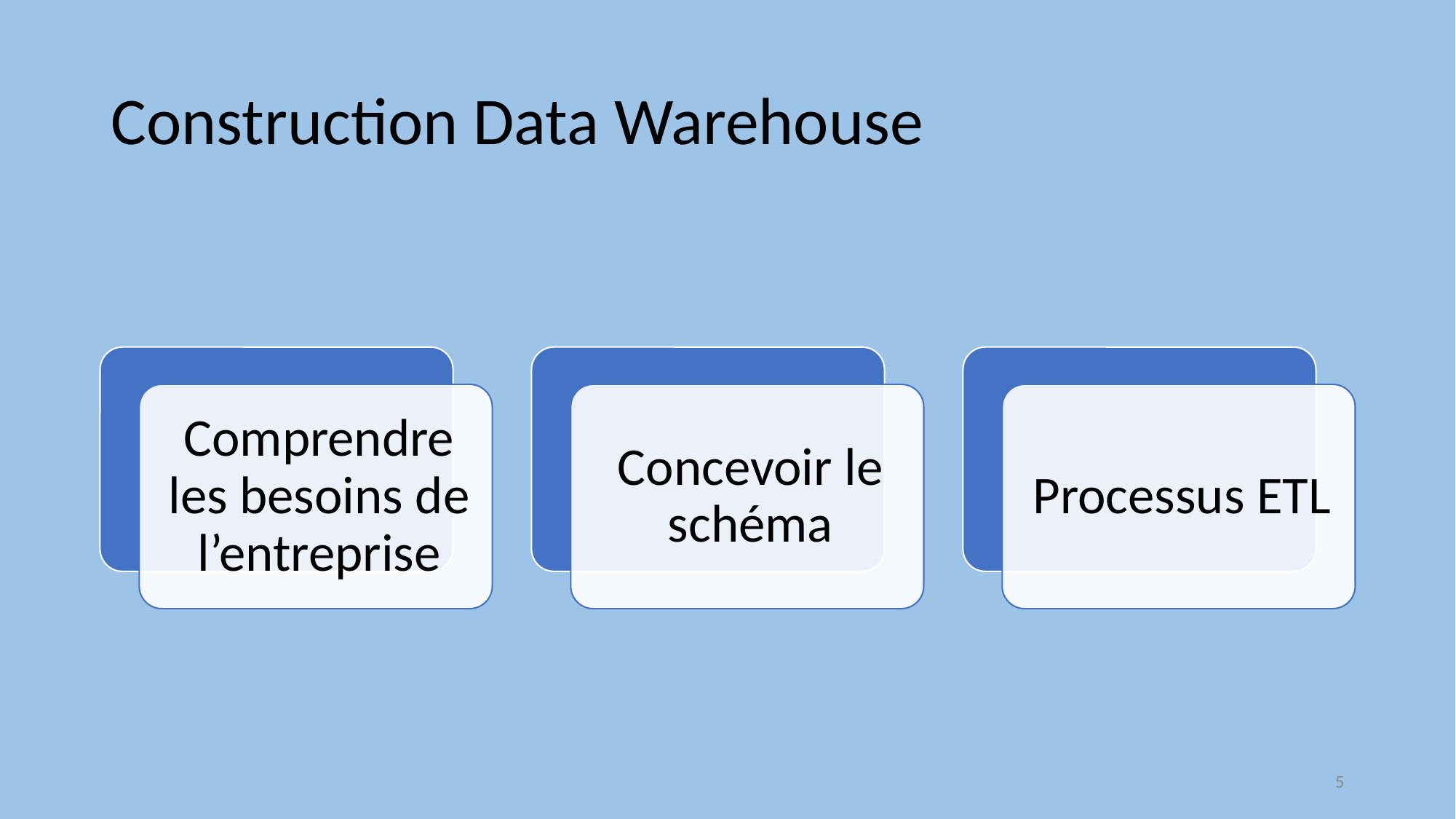

# Construction Data Warehouse
Comprendre les besoins de l’entreprise
Concevoir le schéma
Processus ETL
5